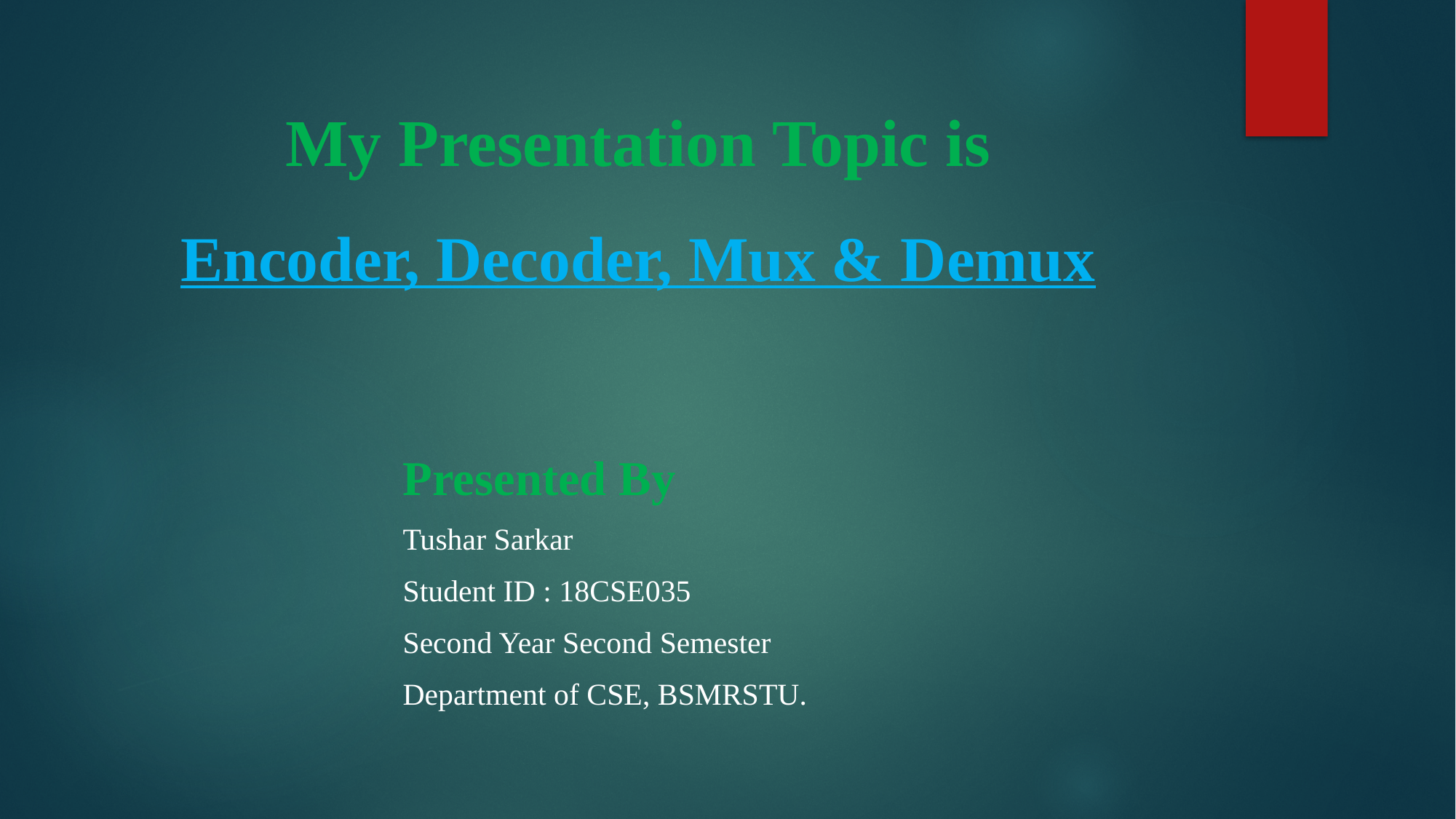

# My Presentation Topic is Encoder, Decoder, Mux & Demux
Presented By
Tushar Sarkar
Student ID : 18CSE035
Second Year Second Semester
Department of CSE, BSMRSTU.